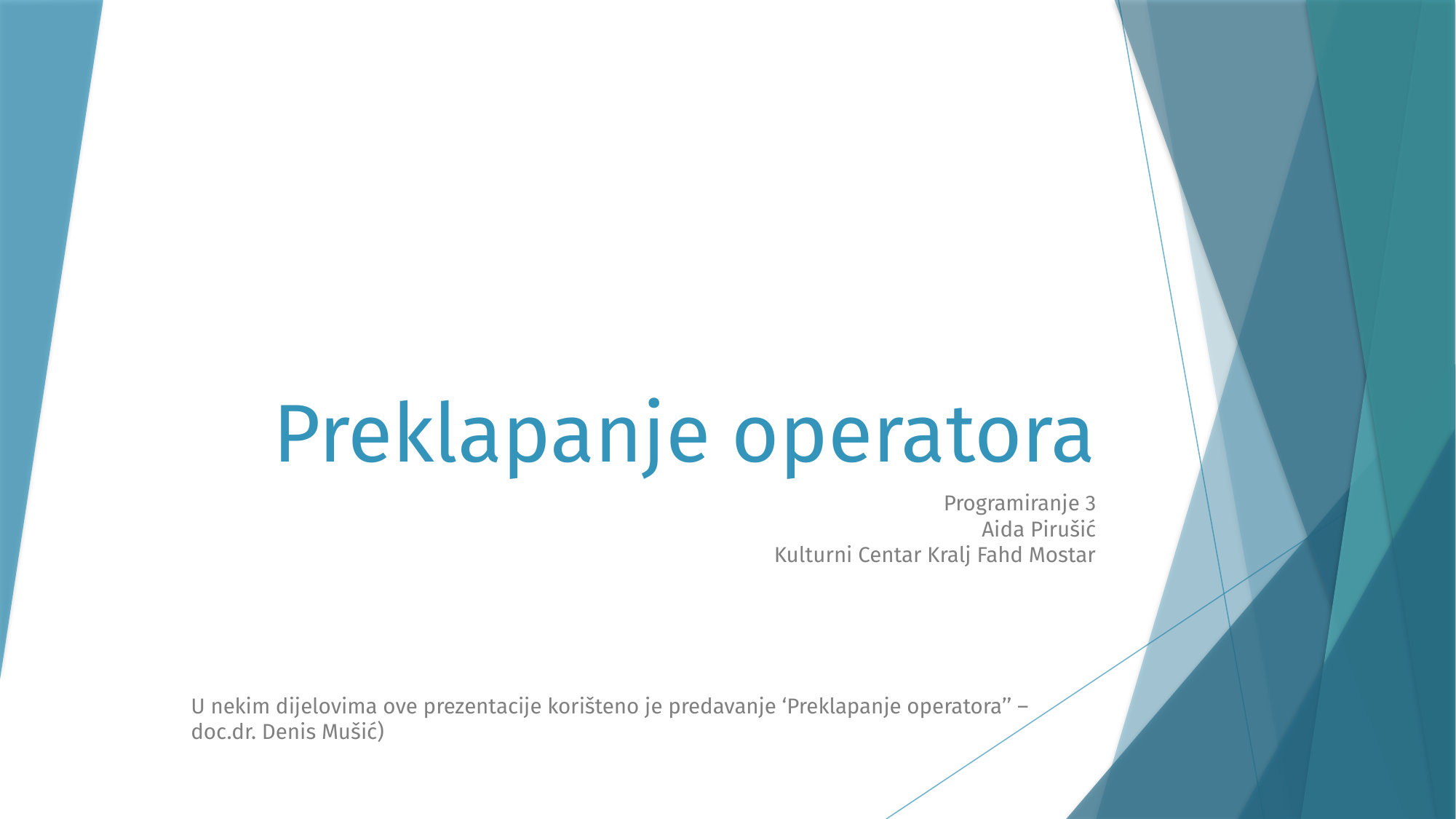

# Preklapanje operatora
Programiranje 3
Aida Pirušić
Kulturni Centar Kralj Fahd Mostar

U nekim dijelovima ove prezentacije korišteno je predavanje ‘Preklapanje operatora’’ – doc.dr. Denis Mušić)